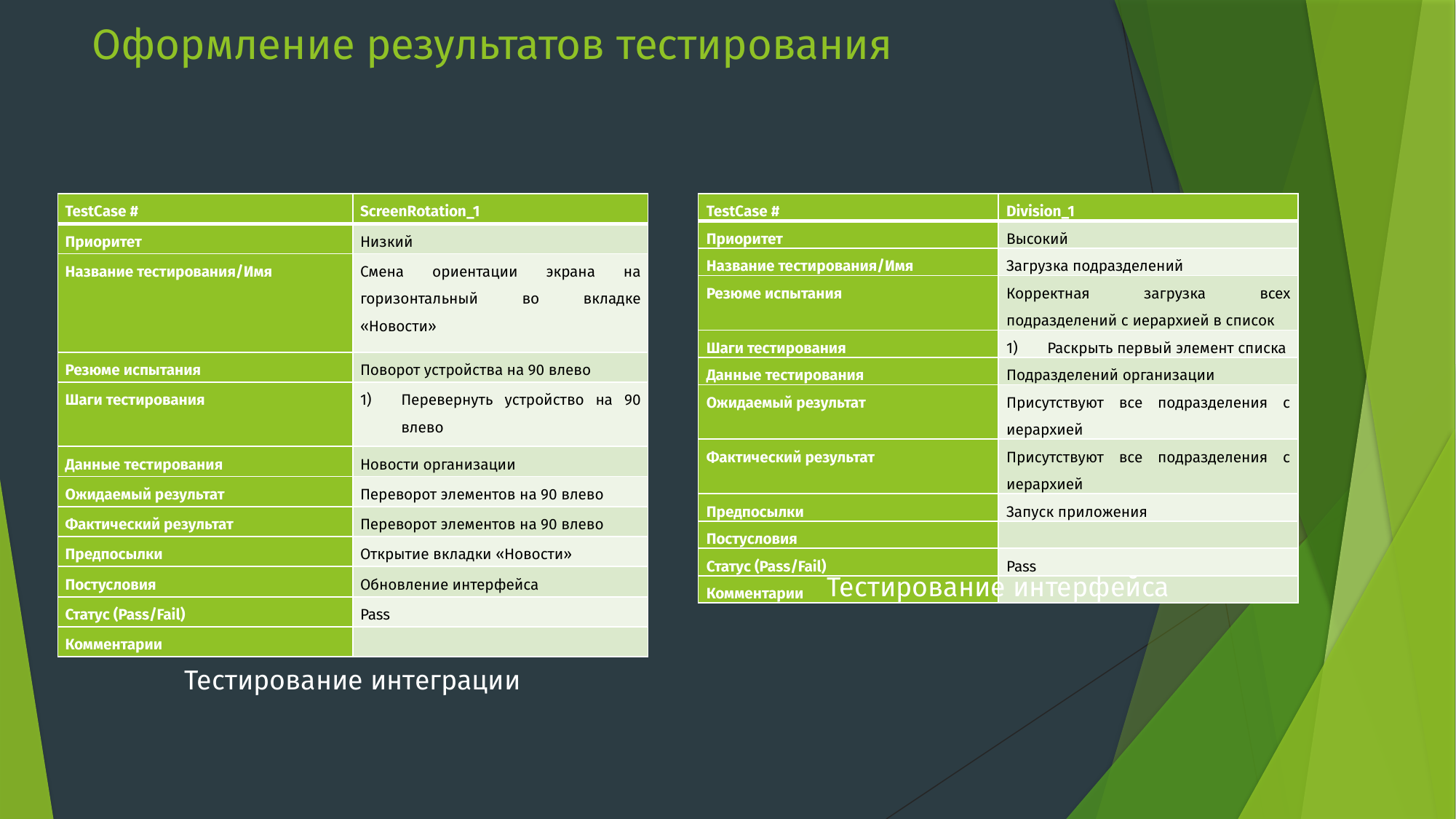

# Оформление результатов тестирования
| TestCase # | ScreenRotation\_1 |
| --- | --- |
| Приоритет | Низкий |
| Название тестирования/Имя | Смена ориентации экрана на горизонтальный во вкладке «Новости» |
| Резюме испытания | Поворот устройства на 90 влево |
| Шаги тестирования | Перевернуть устройство на 90 влево |
| Данные тестирования | Новости организации |
| Ожидаемый результат | Переворот элементов на 90 влево |
| Фактический результат | Переворот элементов на 90 влево |
| Предпосылки | Открытие вкладки «Новости» |
| Постусловия | Обновление интерфейса |
| Статус (Pass/Fail) | Pass |
| Комментарии |  |
| TestCase # | Division\_1 |
| --- | --- |
| Приоритет | Высокий |
| Название тестирования/Имя | Загрузка подразделений |
| Резюме испытания | Корректная загрузка всех подразделений с иерархией в список |
| Шаги тестирования | Раскрыть первый элемент списка |
| Данные тестирования | Подразделений организации |
| Ожидаемый результат | Присутствуют все подразделения с иерархией |
| Фактический результат | Присутствуют все подразделения с иерархией |
| Предпосылки | Запуск приложения |
| Постусловия |  |
| Статус (Pass/Fail) | Pass |
| Комментарии |  |
Тестирование интерфейса
Тестирование интеграции